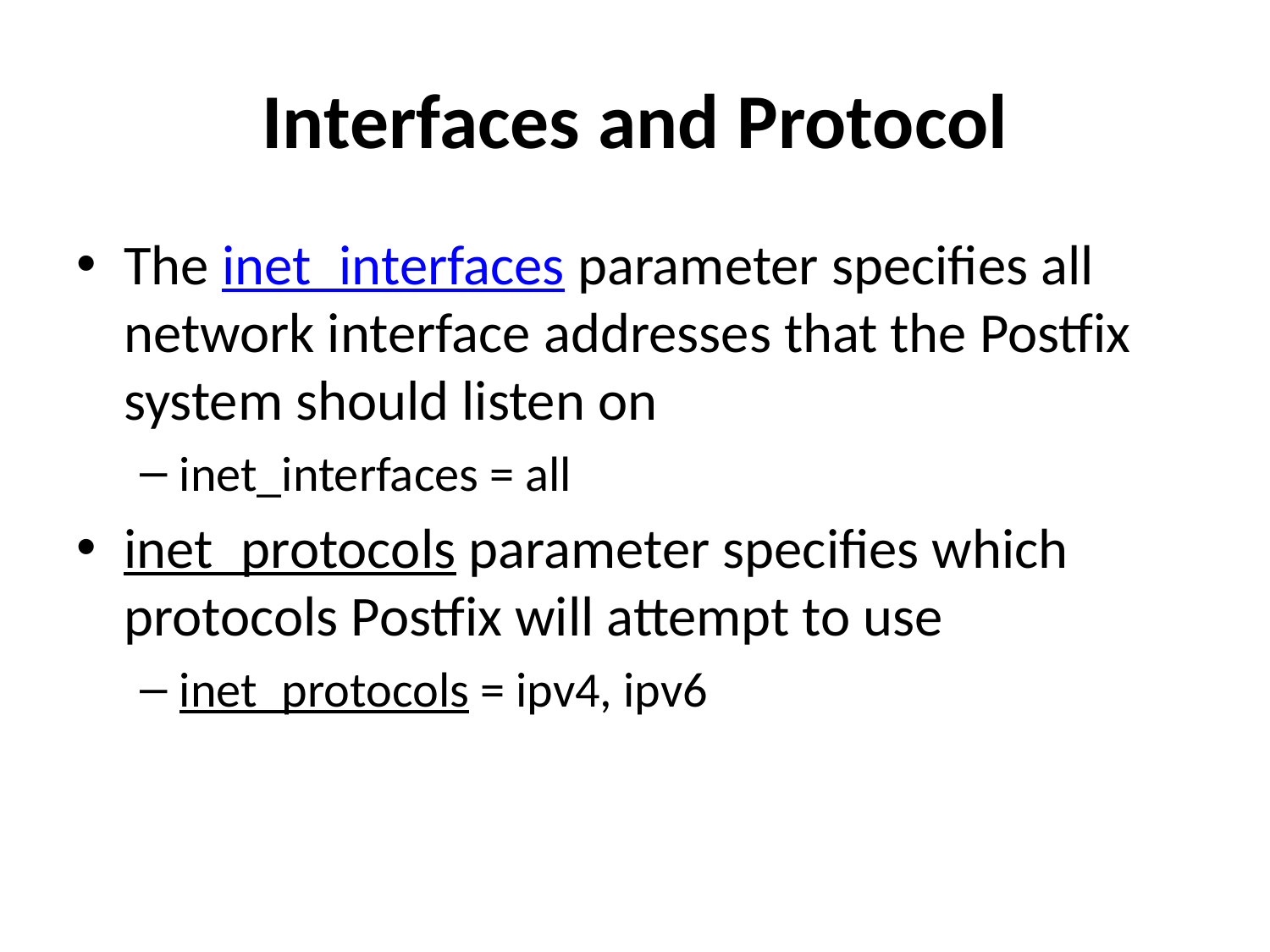

# Interfaces and Protocol
The inet_interfaces parameter specifies all network interface addresses that the Postfix system should listen on
inet_interfaces = all
inet_protocols parameter specifies which protocols Postfix will attempt to use
inet_protocols = ipv4, ipv6